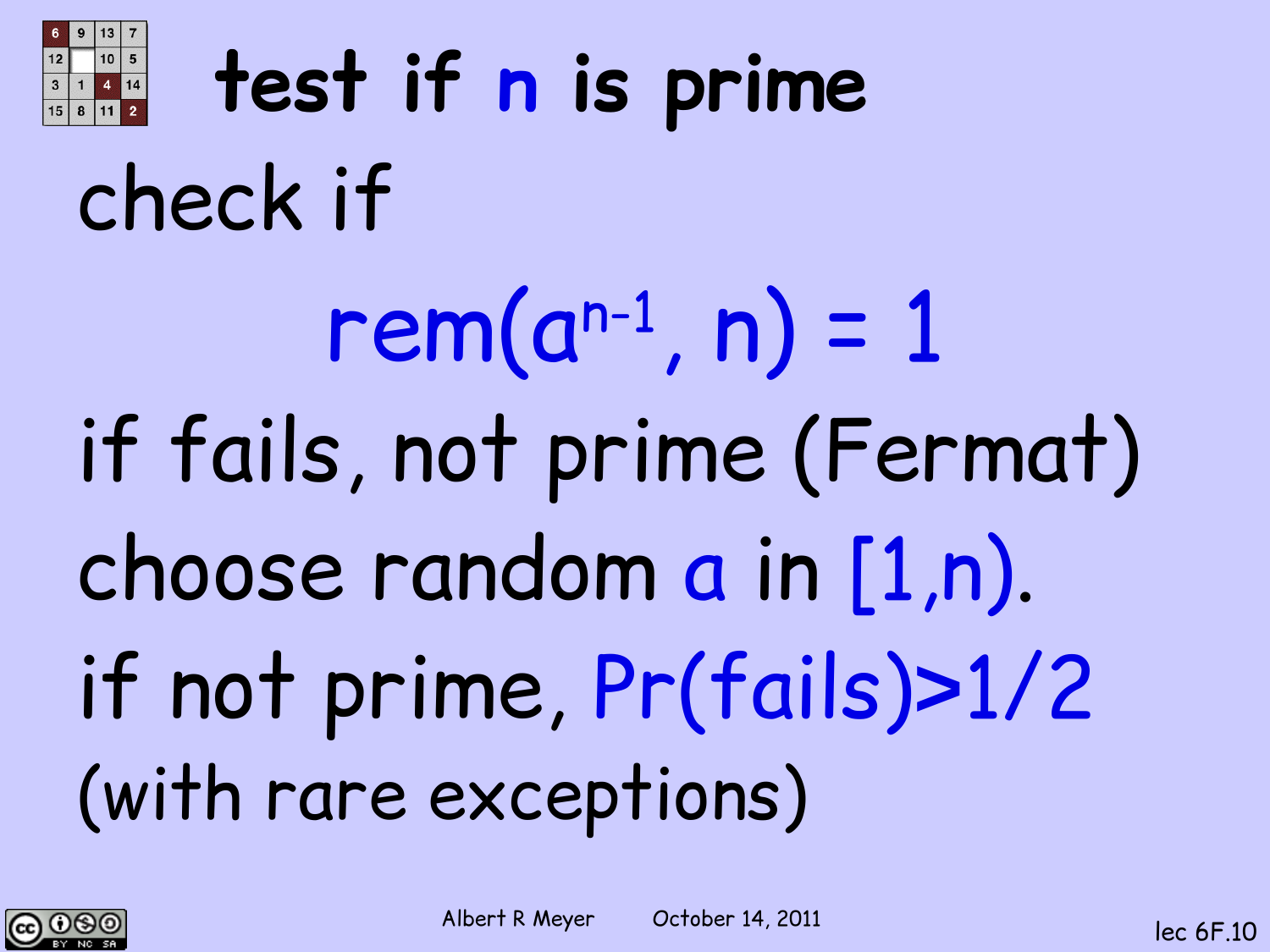

# test if n is prime
check if
rem(an-1, n) = 1
if fails, not prime (Fermat)
choose random a in [1,n).
if not prime, Pr(fails)>1/2
(with rare exceptions)
lec 6F.10